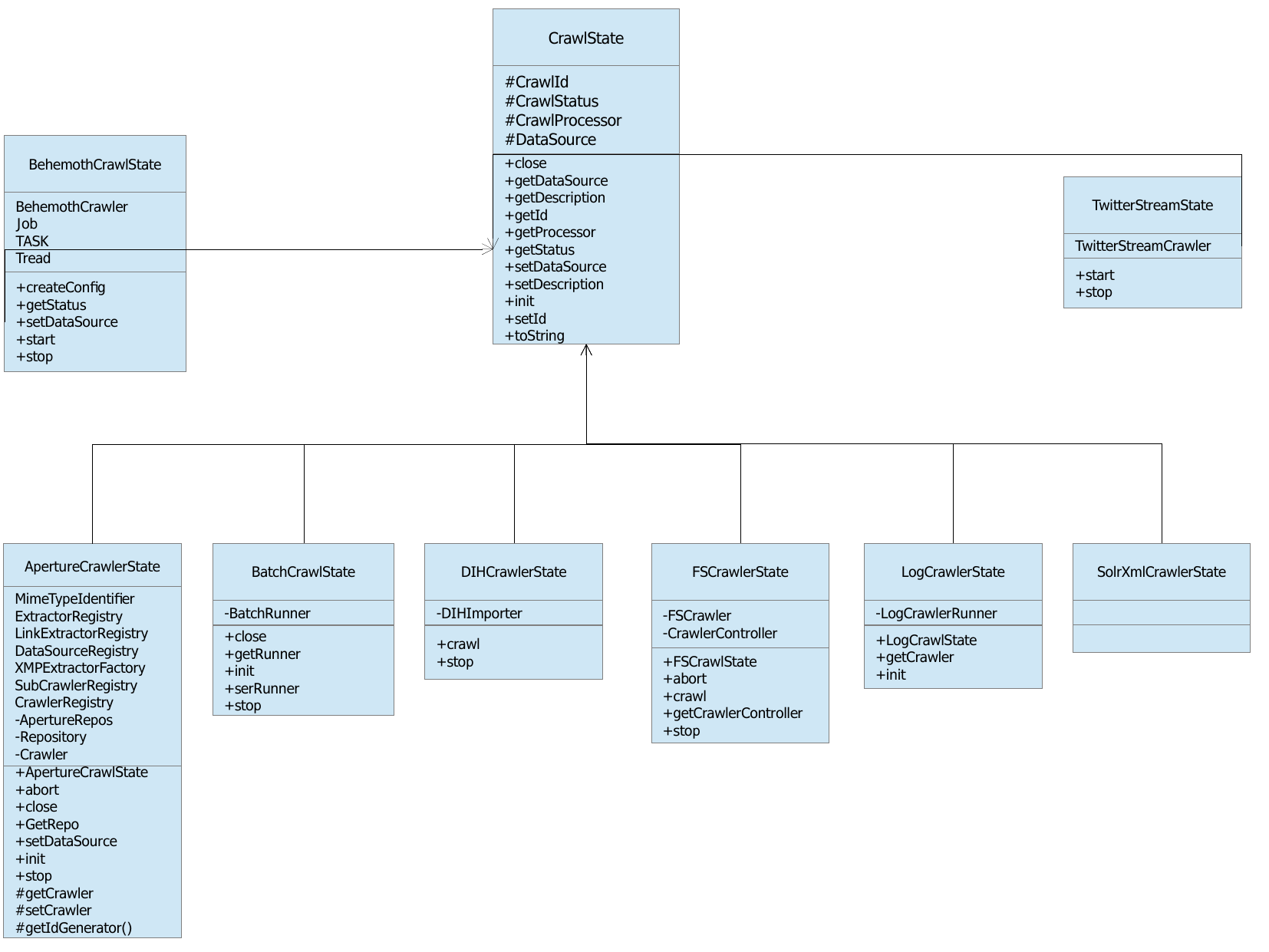

CrawlState
#CrawlId
#CrawlStatus
#CrawlProcessor
#DataSource
BehemothCrawlState
+close
+getDataSource
+getDescription
+getId
+getProcessor
+getStatus
+setDataSource
+setDescription
+init
+setId
+toString
TwitterStreamState
BehemothCrawler
Job
TASK
Tread
TwitterStreamCrawler
+start
+stop
+createConfig
+getStatus
+setDataSource
+start
+stop
SolrXmlCrawlerState
LogCrawlerState
FSCrawlerState
BatchCrawlState
DIHCrawlerState
ApertureCrawlerState
MimeTypeIdentifier
ExtractorRegistry
LinkExtractorRegistry
DataSourceRegistry
XMPExtractorFactory
SubCrawlerRegistry
CrawlerRegistry
-ApertureRepos
-Repository
-Crawler
-LogCrawlerRunner

-BatchRunner
-DIHImporter
-FSCrawler
-CrawlerController

+LogCrawlState
+getCrawler
+init
+close
+getRunner
+init
+serRunner
+stop
+crawl
+stop
+FSCrawlState
+abort
+crawl
+getCrawlerController
+stop
+ApertureCrawlState
+abort
+close
+GetRepo
+setDataSource
+init
+stop
#getCrawler
#setCrawler
#getIdGenerator()